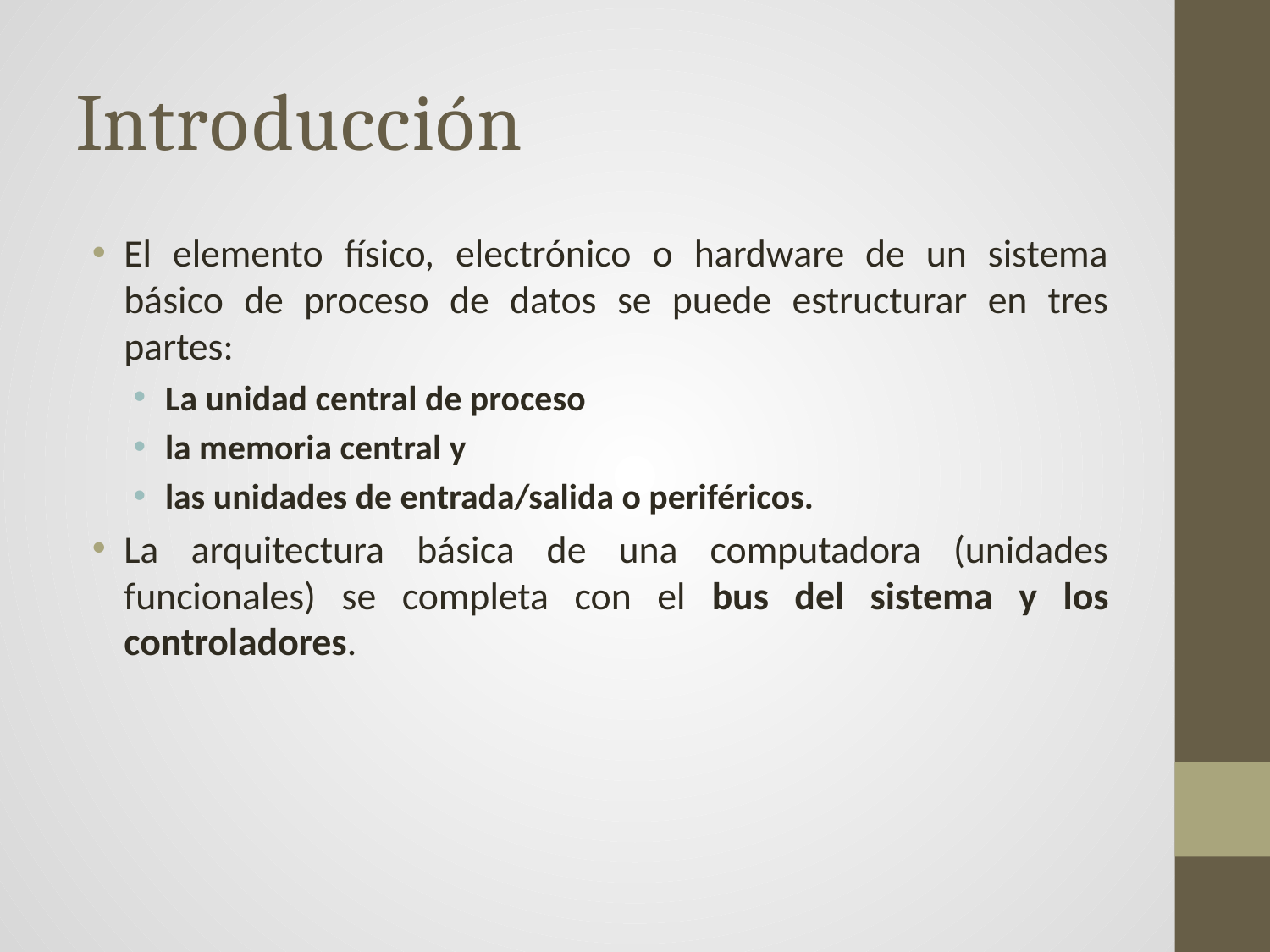

# Introducción
El elemento físico, electrónico o hardware de un sistema básico de proceso de datos se puede estructurar en tres partes:
La unidad central de proceso
la memoria central y
las unidades de entrada/salida o periféricos.
La arquitectura básica de una computadora (unidades funcionales) se completa con el bus del sistema y los controladores.